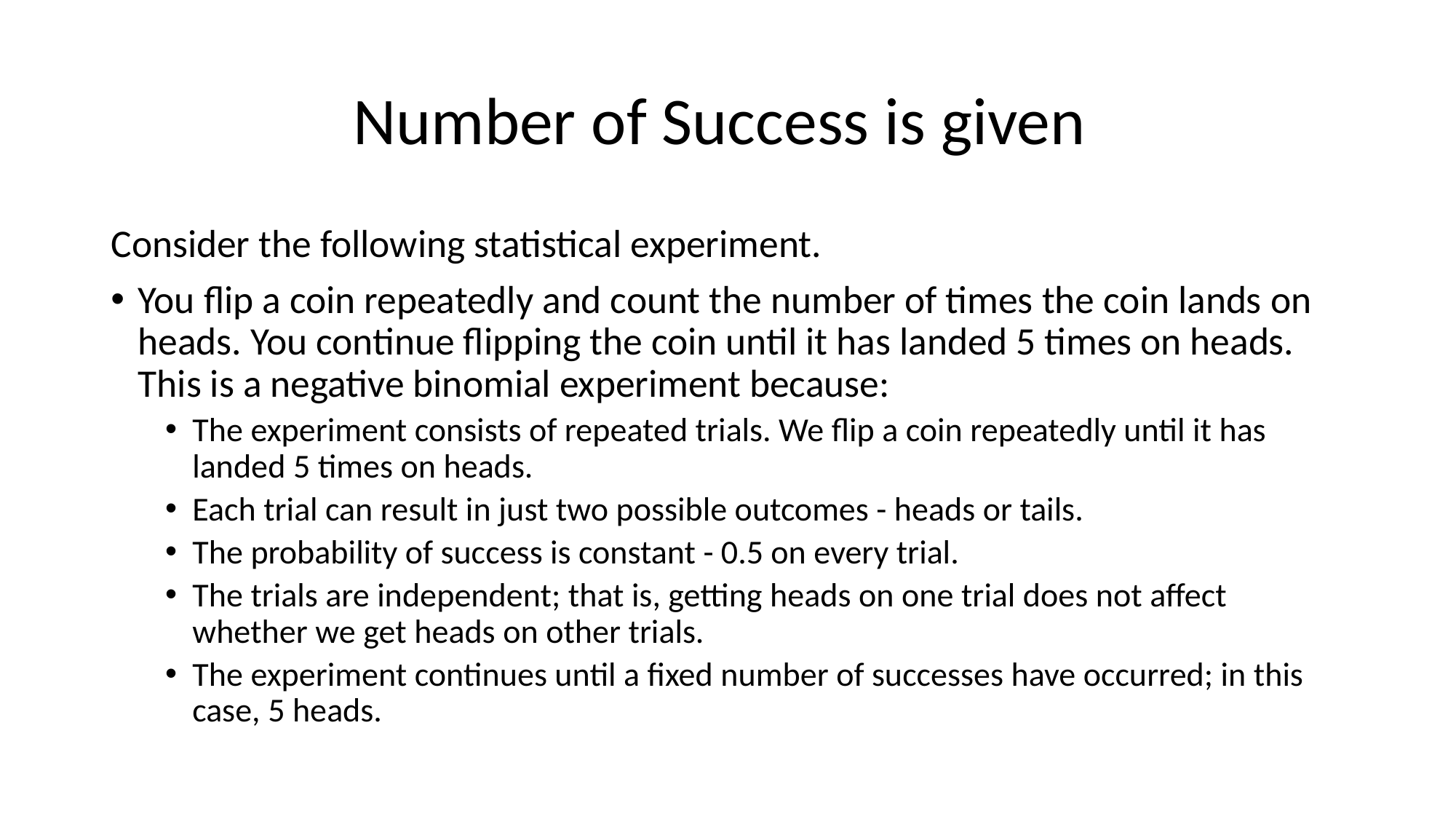

# Number of Success is given
Consider the following statistical experiment.
You flip a coin repeatedly and count the number of times the coin lands on heads. You continue flipping the coin until it has landed 5 times on heads. This is a negative binomial experiment because:
The experiment consists of repeated trials. We flip a coin repeatedly until it has landed 5 times on heads.
Each trial can result in just two possible outcomes - heads or tails.
The probability of success is constant - 0.5 on every trial.
The trials are independent; that is, getting heads on one trial does not affect whether we get heads on other trials.
The experiment continues until a fixed number of successes have occurred; in this case, 5 heads.